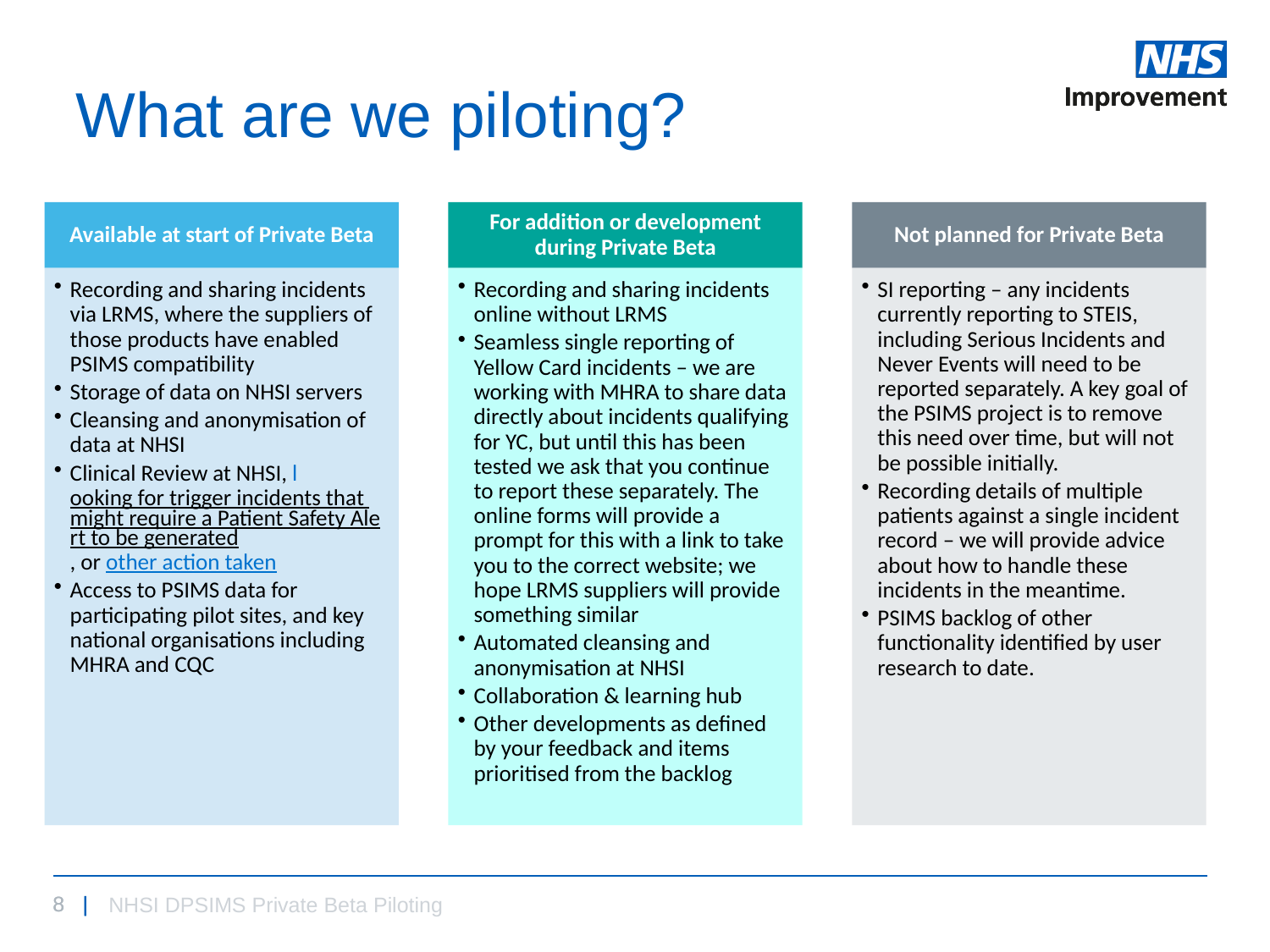

# What are we piloting?
Available at start of Private Beta
Recording and sharing incidents via LRMS, where the suppliers of those products have enabled PSIMS compatibility
Storage of data on NHSI servers
Cleansing and anonymisation of data at NHSI
Clinical Review at NHSI, looking for trigger incidents that might require a Patient Safety Alert to be generated, or other action taken
Access to PSIMS data for participating pilot sites, and key national organisations including MHRA and CQC
For addition or development during Private Beta
Recording and sharing incidents online without LRMS
Seamless single reporting of Yellow Card incidents – we are working with MHRA to share data directly about incidents qualifying for YC, but until this has been tested we ask that you continue to report these separately. The online forms will provide a prompt for this with a link to take you to the correct website; we hope LRMS suppliers will provide something similar
Automated cleansing and anonymisation at NHSI
Collaboration & learning hub
Other developments as defined by your feedback and items prioritised from the backlog
Not planned for Private Beta
SI reporting – any incidents currently reporting to STEIS, including Serious Incidents and Never Events will need to be reported separately. A key goal of the PSIMS project is to remove this need over time, but will not be possible initially.
Recording details of multiple patients against a single incident record – we will provide advice about how to handle these incidents in the meantime.
PSIMS backlog of other functionality identified by user research to date.
NHSI DPSIMS Private Beta Piloting